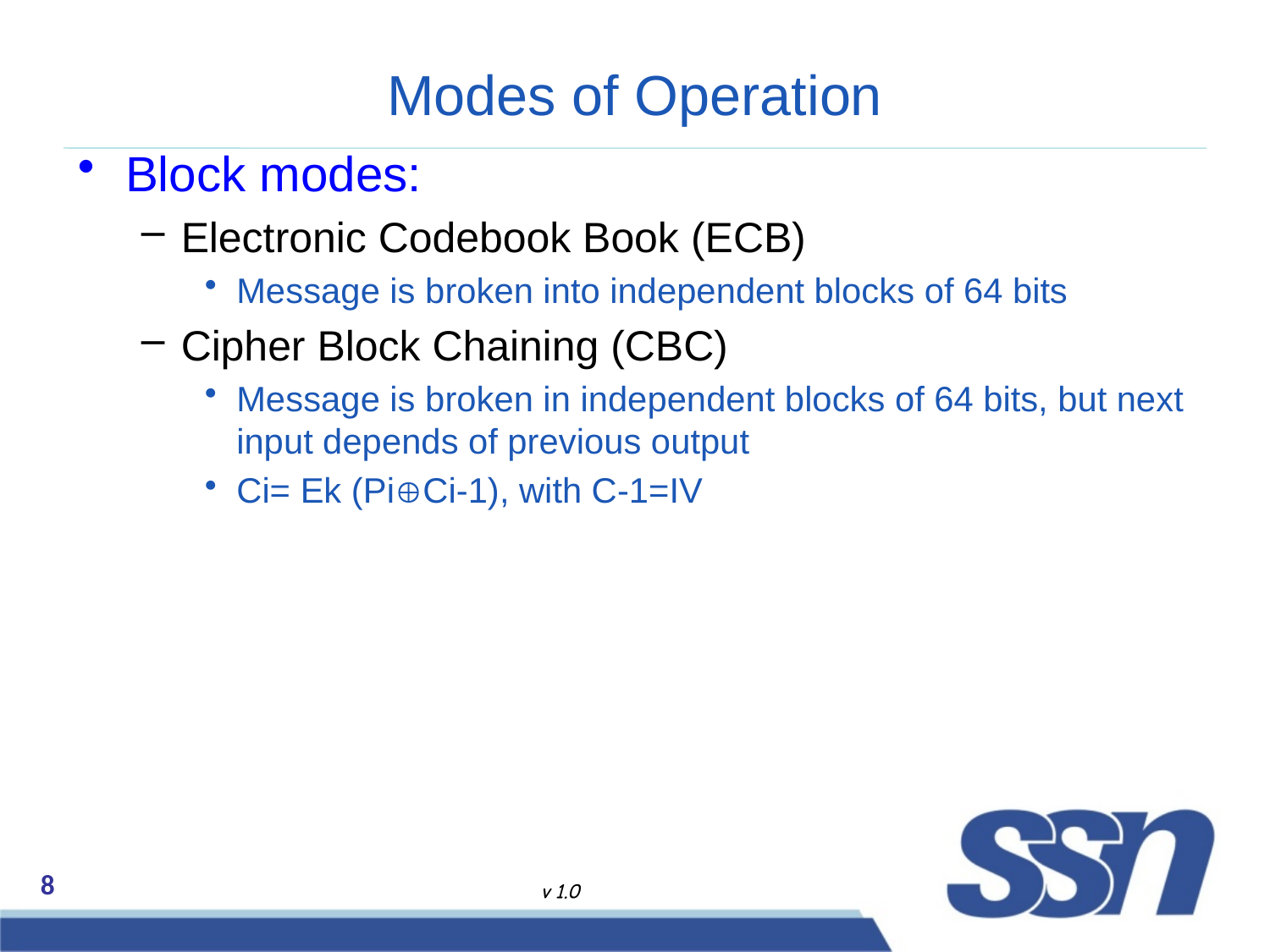

# Modes of Operation
Block modes:
Electronic Codebook Book (ECB)
Message is broken into independent blocks of 64 bits
Cipher Block Chaining (CBC)
Message is broken in independent blocks of 64 bits, but next input depends of previous output
Ci= Ek (Pi⊕Ci-1), with C-1=IV